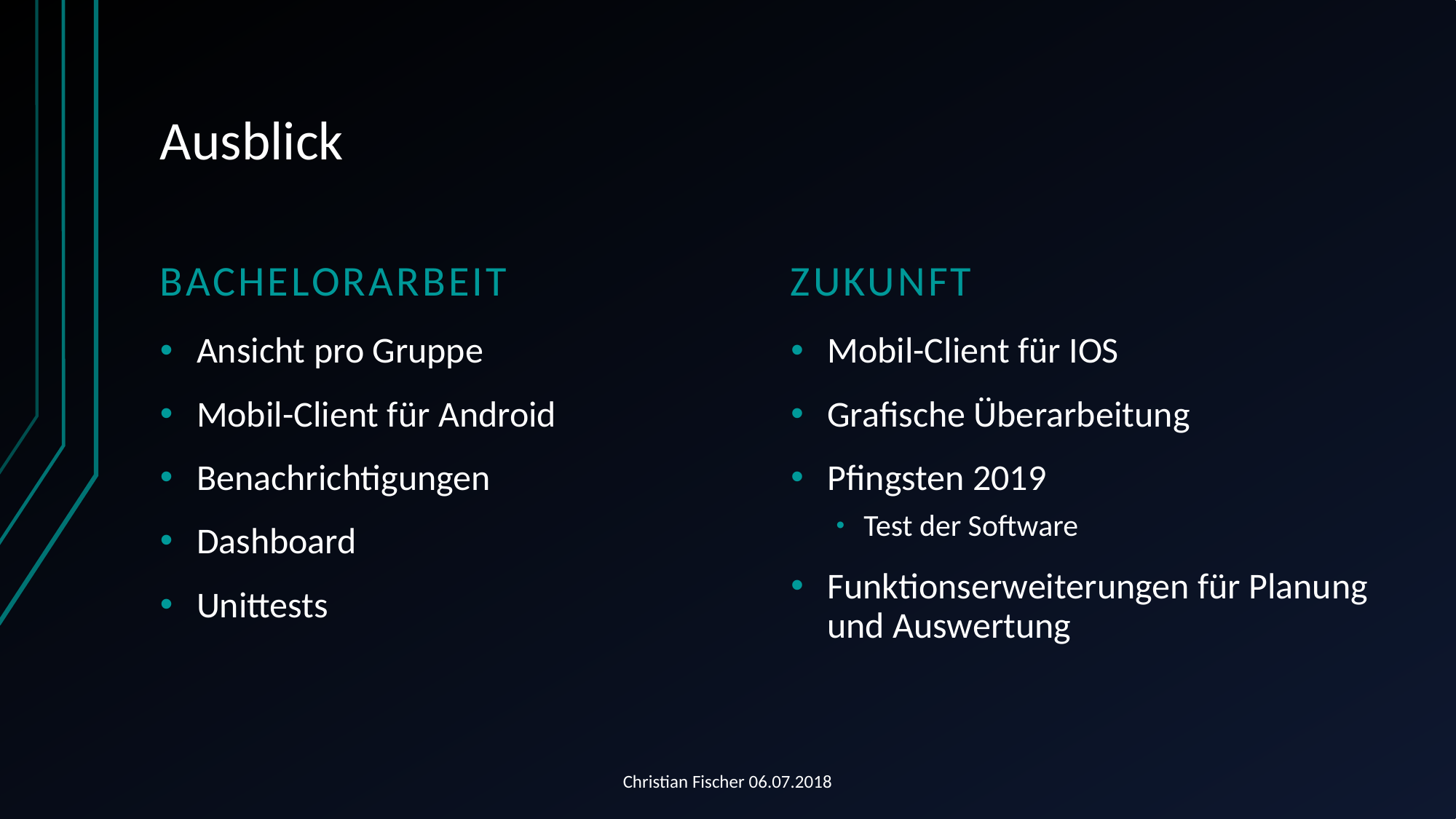

# Ausblick
Bachelorarbeit
Zukunft
Ansicht pro Gruppe
Mobil-Client für Android
Benachrichtigungen
Dashboard
Unittests

Mobil-Client für IOS
Grafische Überarbeitung
Pfingsten 2019
Test der Software
Funktionserweiterungen für Planung und Auswertung
Christian Fischer 06.07.2018